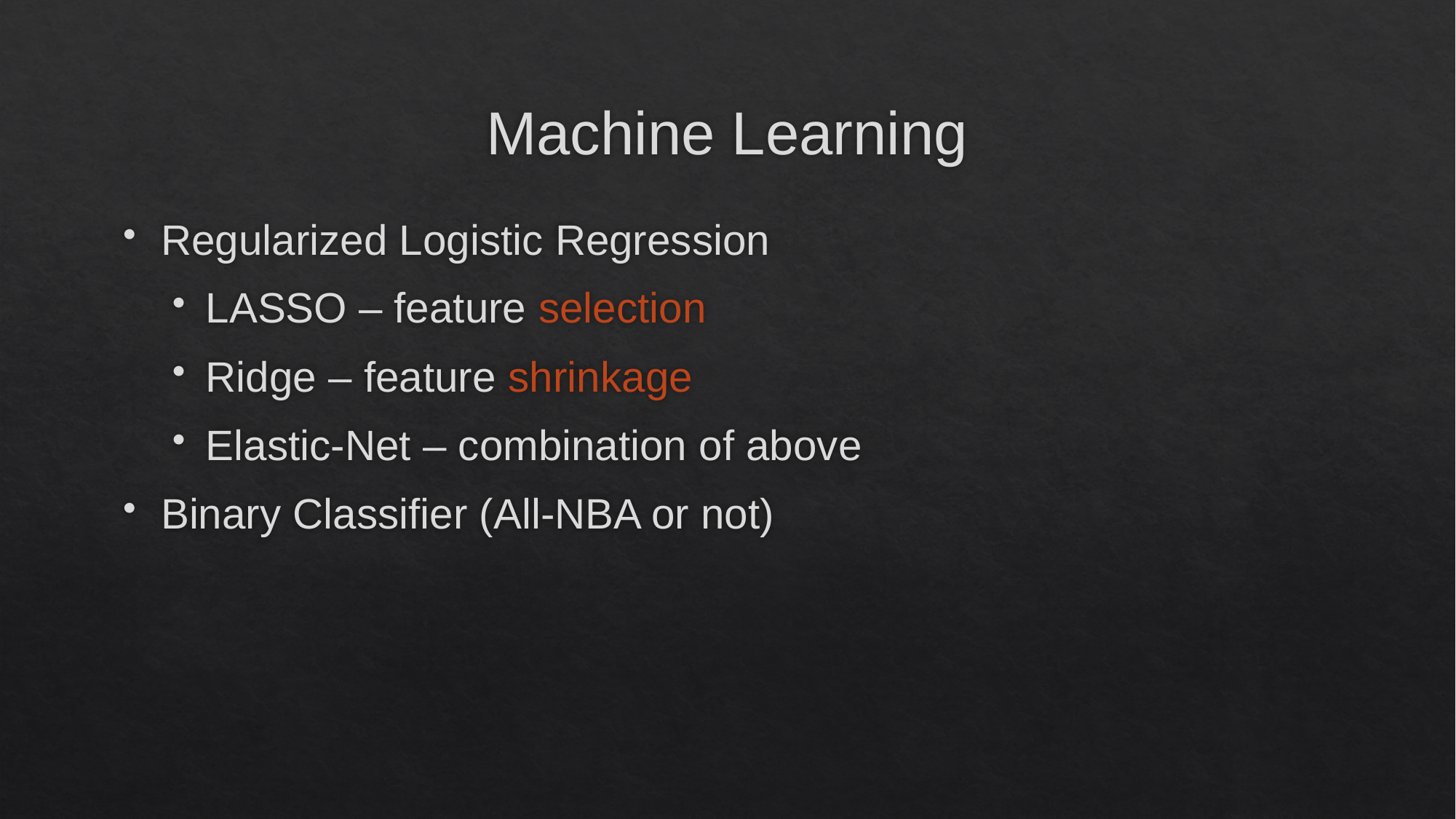

# Machine Learning
Regularized Logistic Regression
LASSO – feature selection
Ridge – feature shrinkage
Elastic-Net – combination of above
Binary Classifier (All-NBA or not)